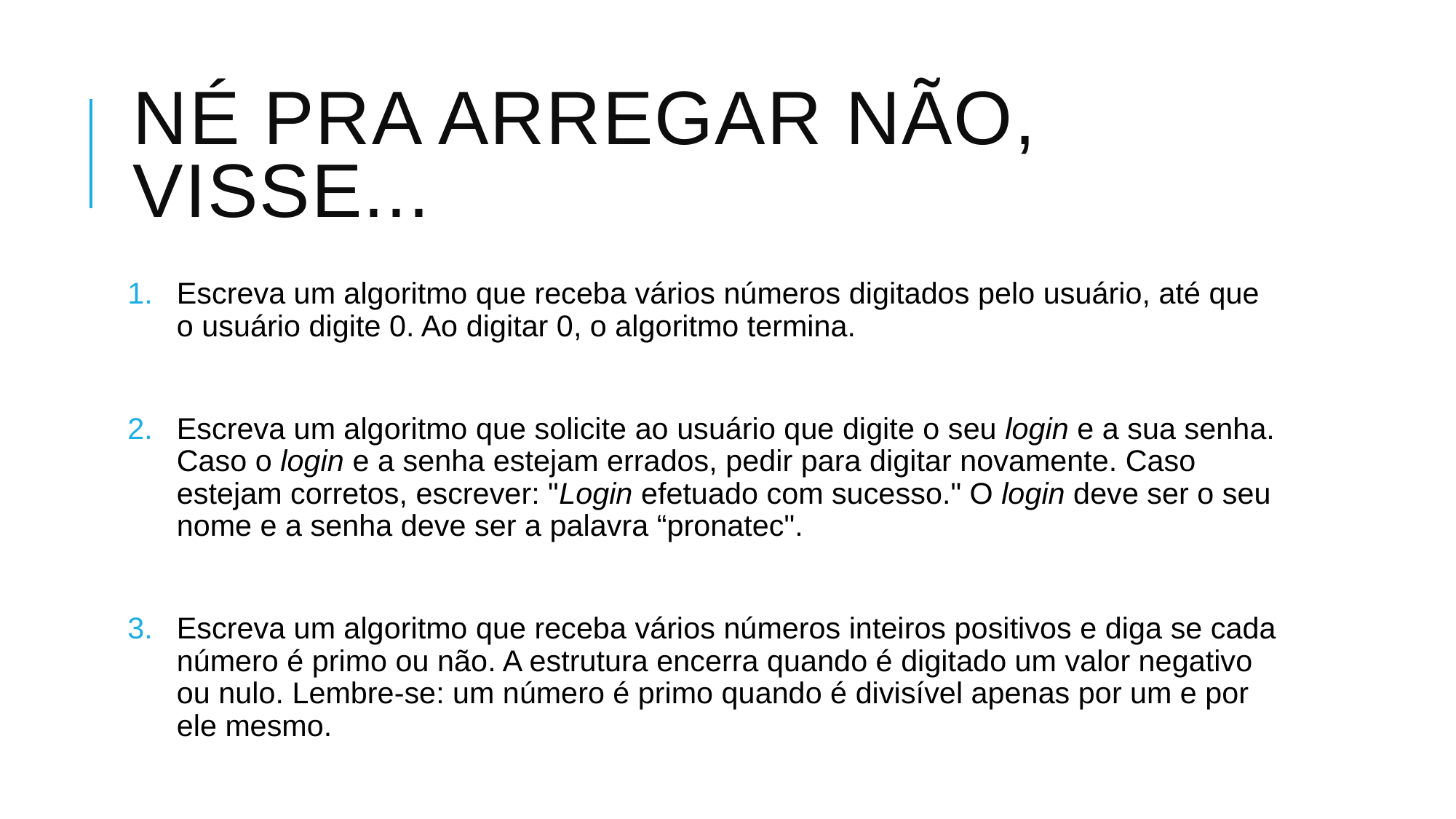

# Né pra arregar não, visse...
Escreva um algoritmo que receba vários números digitados pelo usuário, até que o usuário digite 0. Ao digitar 0, o algoritmo termina.

Escreva um algoritmo que solicite ao usuário que digite o seu login e a sua senha. Caso o login e a senha estejam errados, pedir para digitar novamente. Caso estejam corretos, escrever: "Login efetuado com sucesso." O login deve ser o seu nome e a senha deve ser a palavra “pronatec".

Escreva um algoritmo que receba vários números inteiros positivos e diga se cada número é primo ou não. A estrutura encerra quando é digitado um valor negativo ou nulo. Lembre-se: um número é primo quando é divisível apenas por um e por ele mesmo.